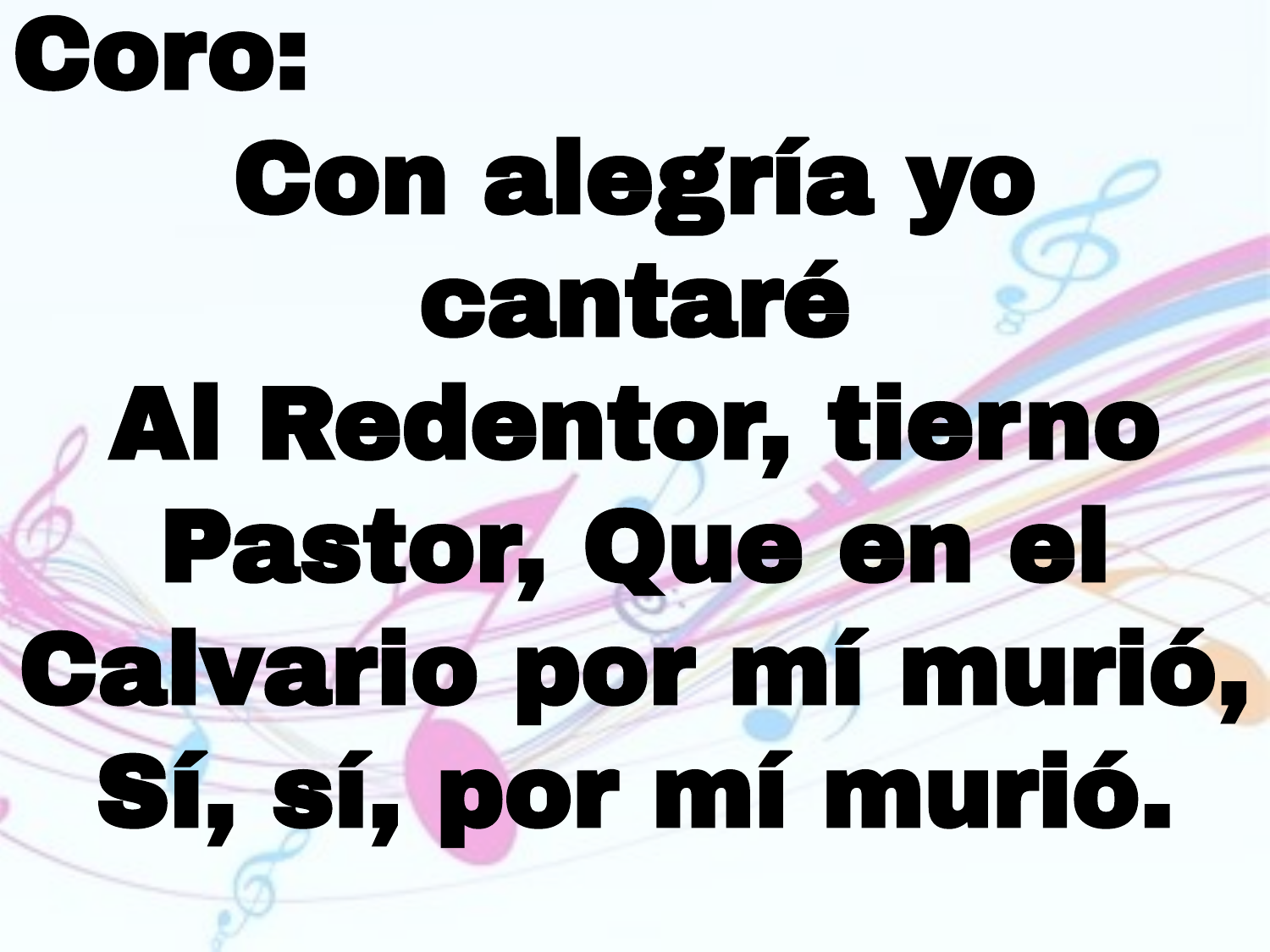

Coro:
Con alegría yo cantaré
Al Redentor, tierno Pastor, Que en el Calvario por mí murió,
Sí, sí, por mí murió.